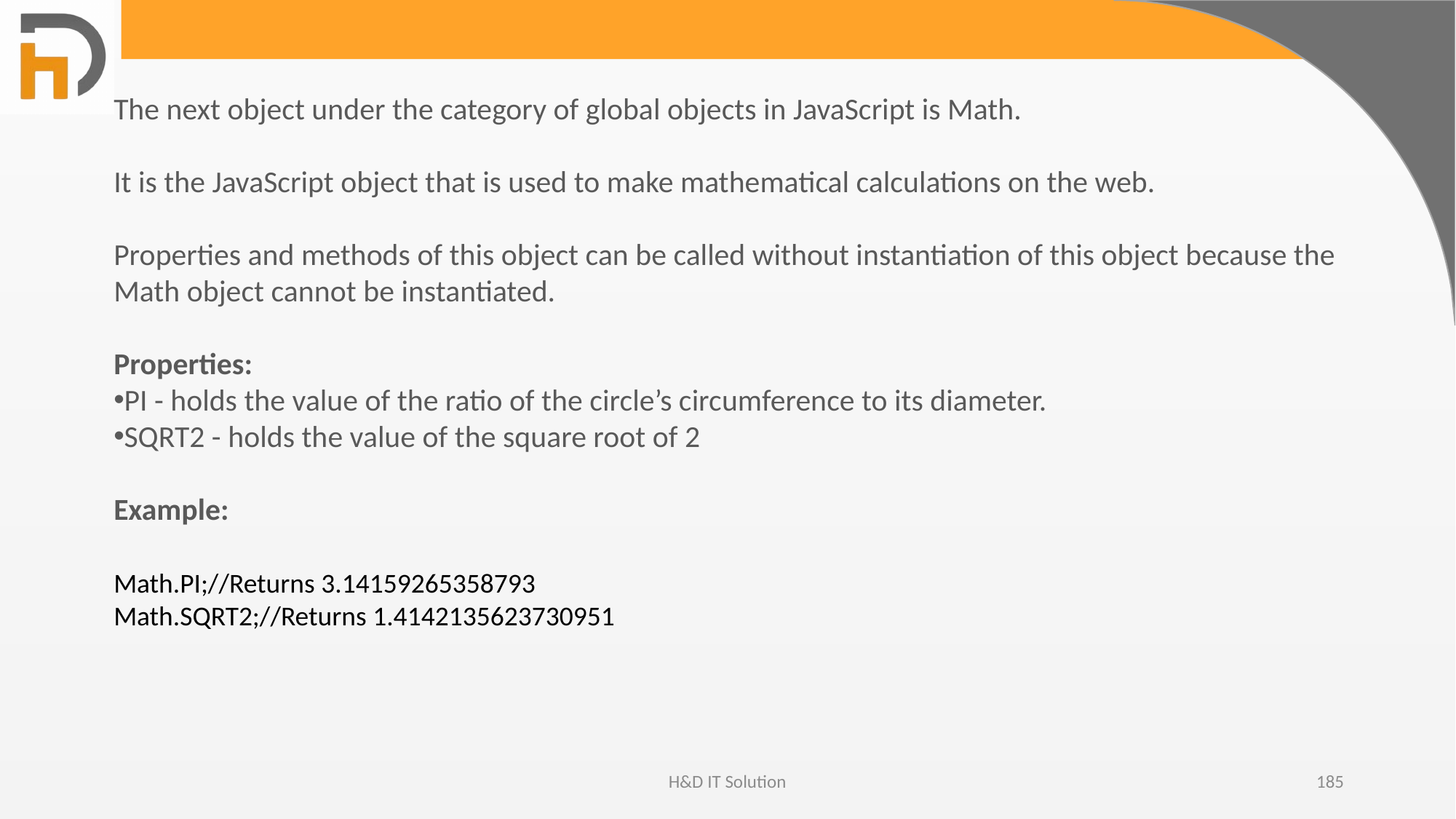

The next object under the category of global objects in JavaScript is Math.

It is the JavaScript object that is used to make mathematical calculations on the web.

Properties and methods of this object can be called without instantiation of this object because the Math object cannot be instantiated.

Properties:
PI - holds the value of the ratio of the circle’s circumference to its diameter.
SQRT2 - holds the value of the square root of 2

Example:
Math.PI;//Returns 3.14159265358793
Math.SQRT2;//Returns 1.4142135623730951
H&D IT Solution
185